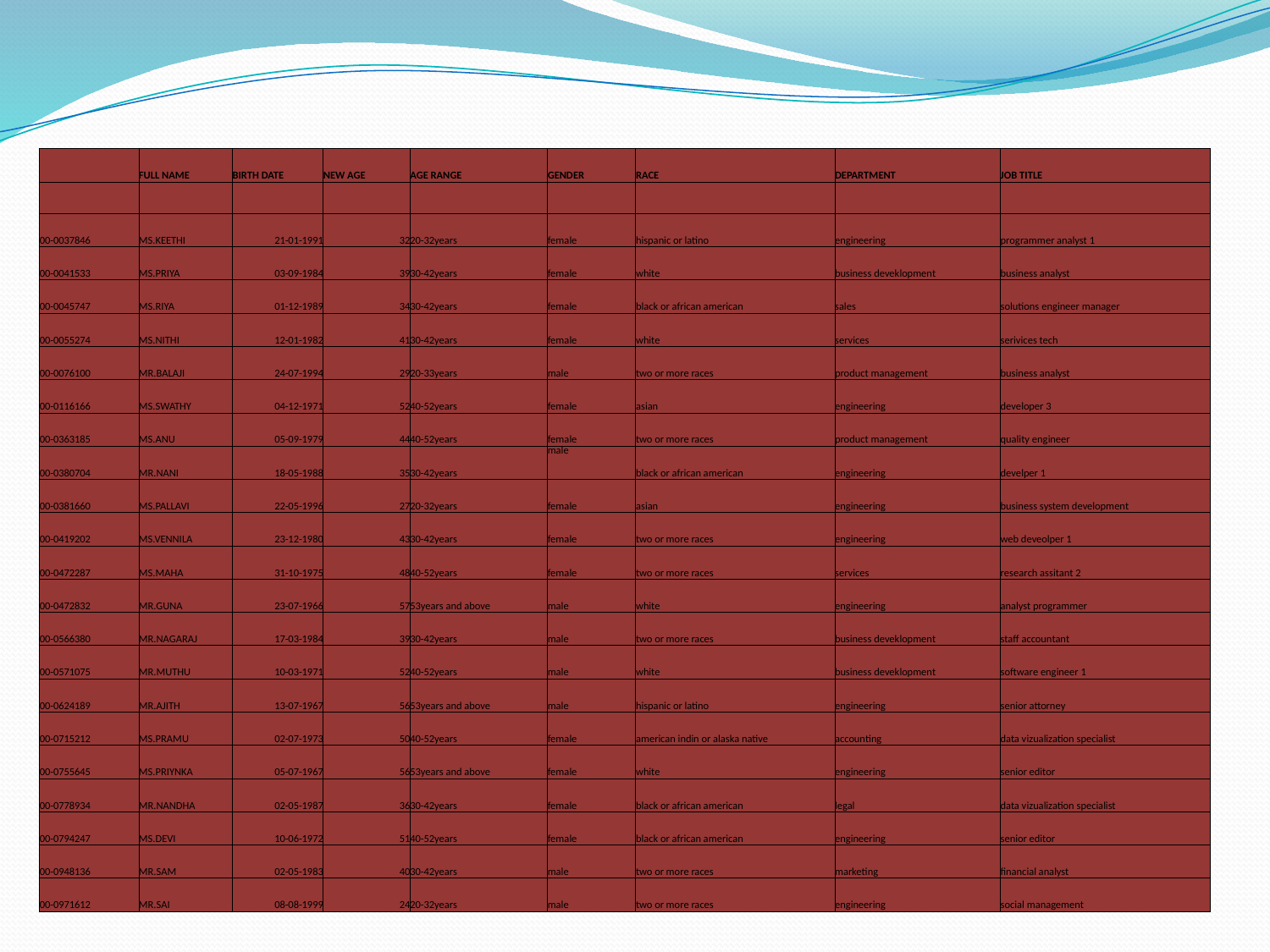

|  | FULL NAME | BIRTH DATE | NEW AGE | AGE RANGE | GENDER | RACE | DEPARTMENT | JOB TITLE |
| --- | --- | --- | --- | --- | --- | --- | --- | --- |
|  |  |  |  |  |  |  |  |  |
| 00-0037846 | MS.KEETHI | 21-01-1991 | 32 | 20-32years | female | hispanic or latino | engineering | programmer analyst 1 |
| 00-0041533 | MS.PRIYA | 03-09-1984 | 39 | 30-42years | female | white | business deveklopment | business analyst |
| 00-0045747 | MS.RIYA | 01-12-1989 | 34 | 30-42years | female | black or african american | sales | solutions engineer manager |
| 00-0055274 | MS.NITHI | 12-01-1982 | 41 | 30-42years | female | white | services | serivices tech |
| 00-0076100 | MR.BALAJI | 24-07-1994 | 29 | 20-33years | male | two or more races | product management | business analyst |
| 00-0116166 | MS.SWATHY | 04-12-1971 | 52 | 40-52years | female | asian | engineering | developer 3 |
| 00-0363185 | MS.ANU | 05-09-1979 | 44 | 40-52years | female | two or more races | product management | quality engineer |
| 00-0380704 | MR.NANI | 18-05-1988 | 35 | 30-42years | male | black or african american | engineering | develper 1 |
| 00-0381660 | MS.PALLAVI | 22-05-1996 | 27 | 20-32years | female | asian | engineering | business system development |
| 00-0419202 | MS.VENNILA | 23-12-1980 | 43 | 30-42years | female | two or more races | engineering | web deveolper 1 |
| 00-0472287 | MS.MAHA | 31-10-1975 | 48 | 40-52years | female | two or more races | services | research assitant 2 |
| 00-0472832 | MR.GUNA | 23-07-1966 | 57 | 53years and above | male | white | engineering | analyst programmer |
| 00-0566380 | MR.NAGARAJ | 17-03-1984 | 39 | 30-42years | male | two or more races | business deveklopment | staff accountant |
| 00-0571075 | MR.MUTHU | 10-03-1971 | 52 | 40-52years | male | white | business deveklopment | software engineer 1 |
| 00-0624189 | MR.AJITH | 13-07-1967 | 56 | 53years and above | male | hispanic or latino | engineering | senior attorney |
| 00-0715212 | MS.PRAMU | 02-07-1973 | 50 | 40-52years | female | american indin or alaska native | accounting | data vizualization specialist |
| 00-0755645 | MS.PRIYNKA | 05-07-1967 | 56 | 53years and above | female | white | engineering | senior editor |
| 00-0778934 | MR.NANDHA | 02-05-1987 | 36 | 30-42years | female | black or african american | legal | data vizualization specialist |
| 00-0794247 | MS.DEVI | 10-06-1972 | 51 | 40-52years | female | black or african american | engineering | senior editor |
| 00-0948136 | MR.SAM | 02-05-1983 | 40 | 30-42years | male | two or more races | marketing | financial analyst |
| 00-0971612 | MR.SAI | 08-08-1999 | 24 | 20-32years | male | two or more races | engineering | social management |